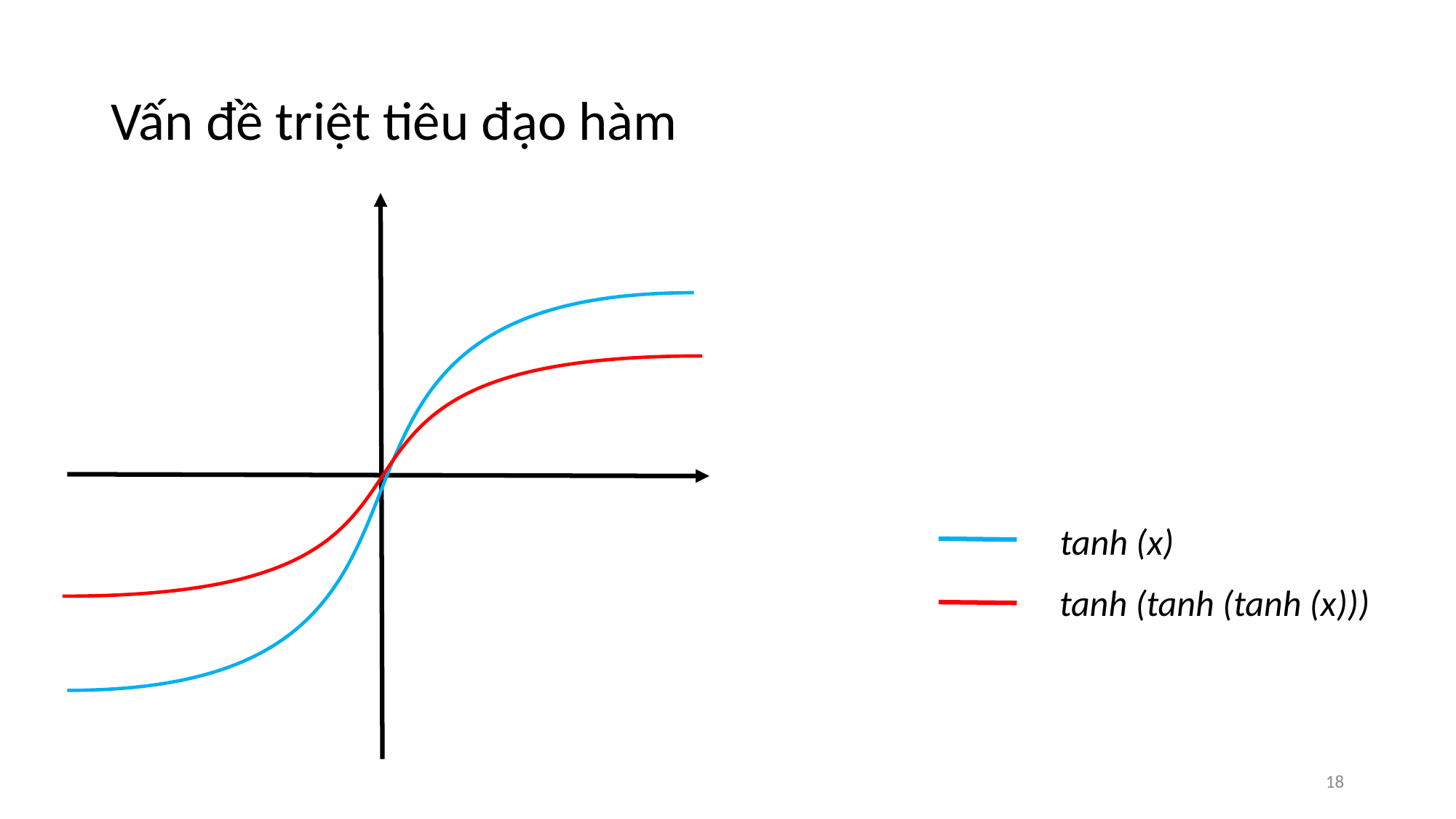

# Vấn đề triệt tiêu đạo hàm
tanh (x)
tanh (tanh (tanh (x)))
18